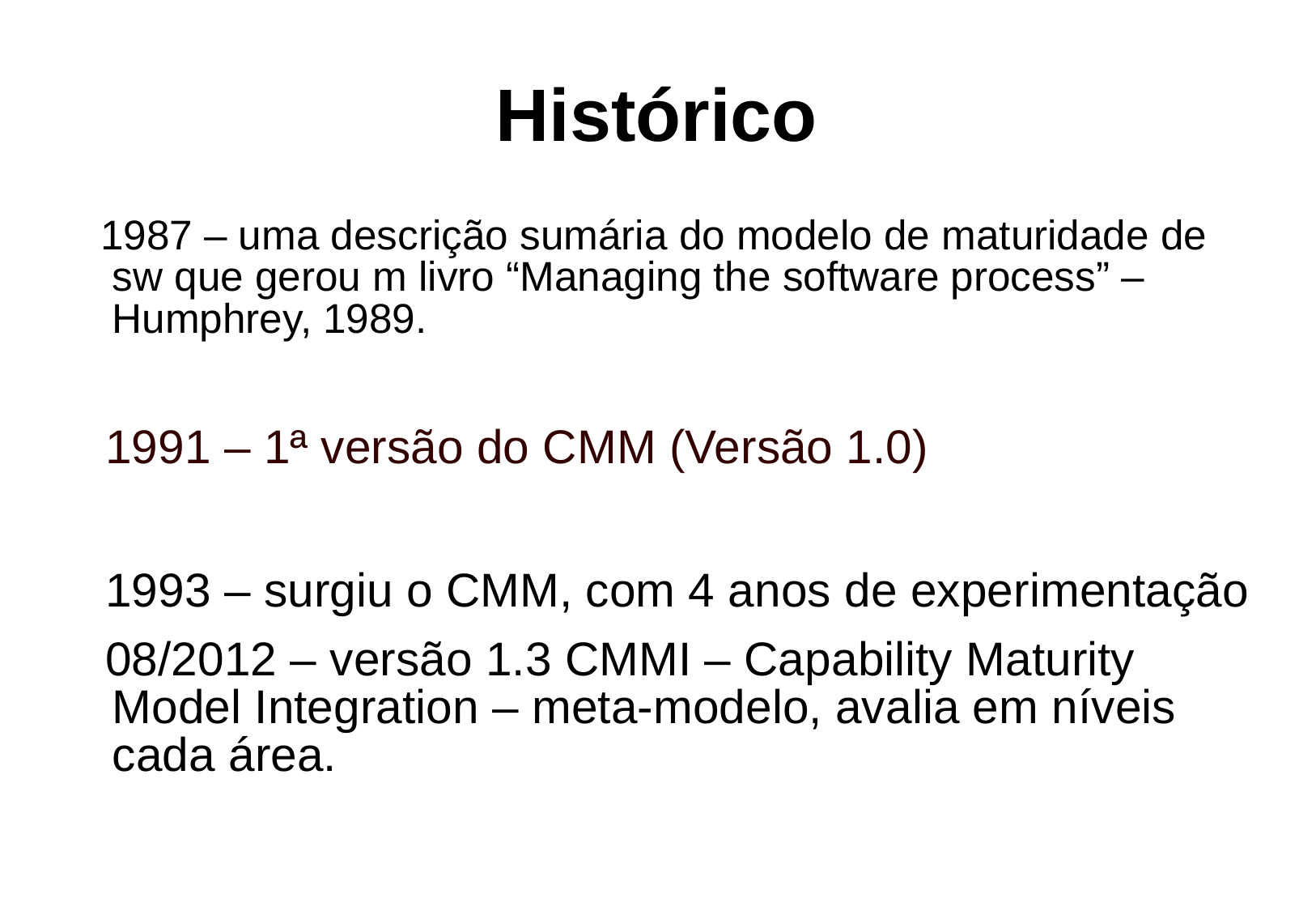

Histórico
   1987 – uma descrição sumária do modelo de maturidade de sw que gerou m livro “Managing the software process” – Humphrey, 1989.

   1991 – 1ª versão do CMM (Versão 1.0)

   1993 – surgiu o CMM, com 4 anos de experimentação
   08/2012 – versão 1.3 CMMI – Capability Maturity Model Integration – meta-modelo, avalia em níveis cada área.